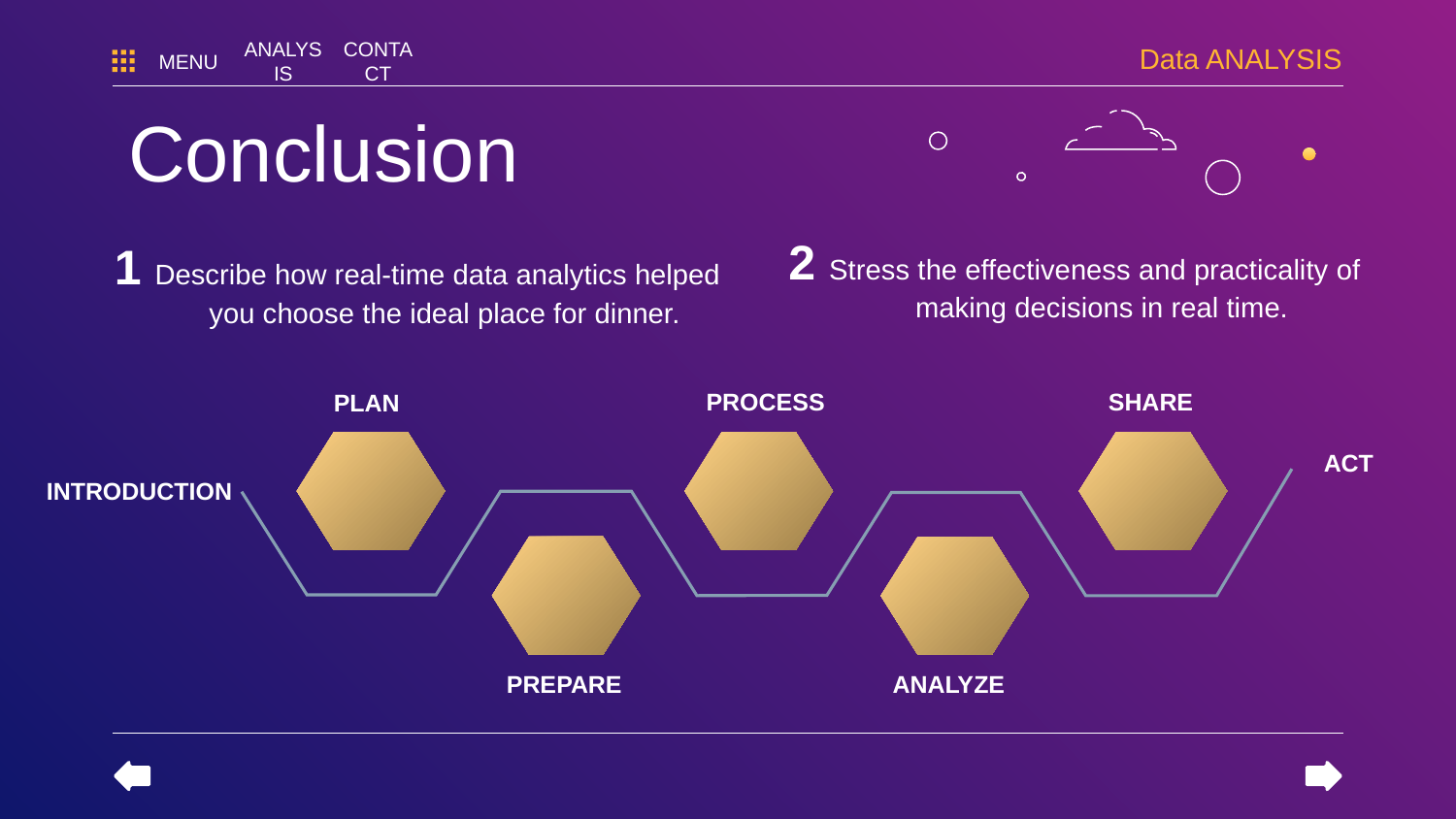

Data ANALYSIS
MENU
ANALYSIS
CONTACT

Conclusion

1 Describe how real-time data analytics helped you choose the ideal place for dinner.
2 Stress the effectiveness and practicality of making decisions in real time.
PROCESS
SHARE
PLAN

ACT
INTRODUCTION
ANALYZE
PREPARE